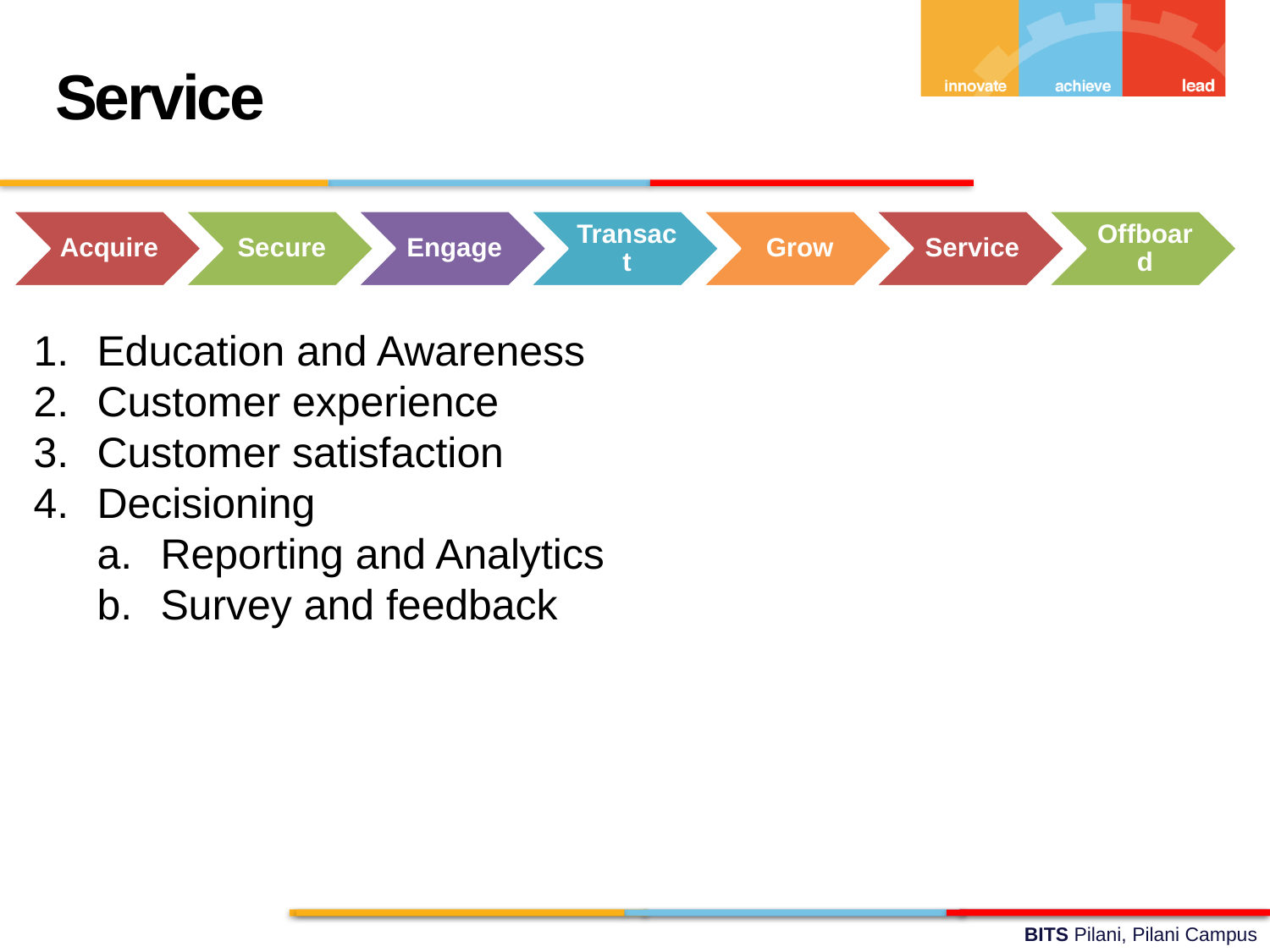

Service
Acquire
Secure
Engage
Transact
Grow
Service
Offboard
Education and Awareness
Customer experience
Customer satisfaction
Decisioning
Reporting and Analytics
Survey and feedback